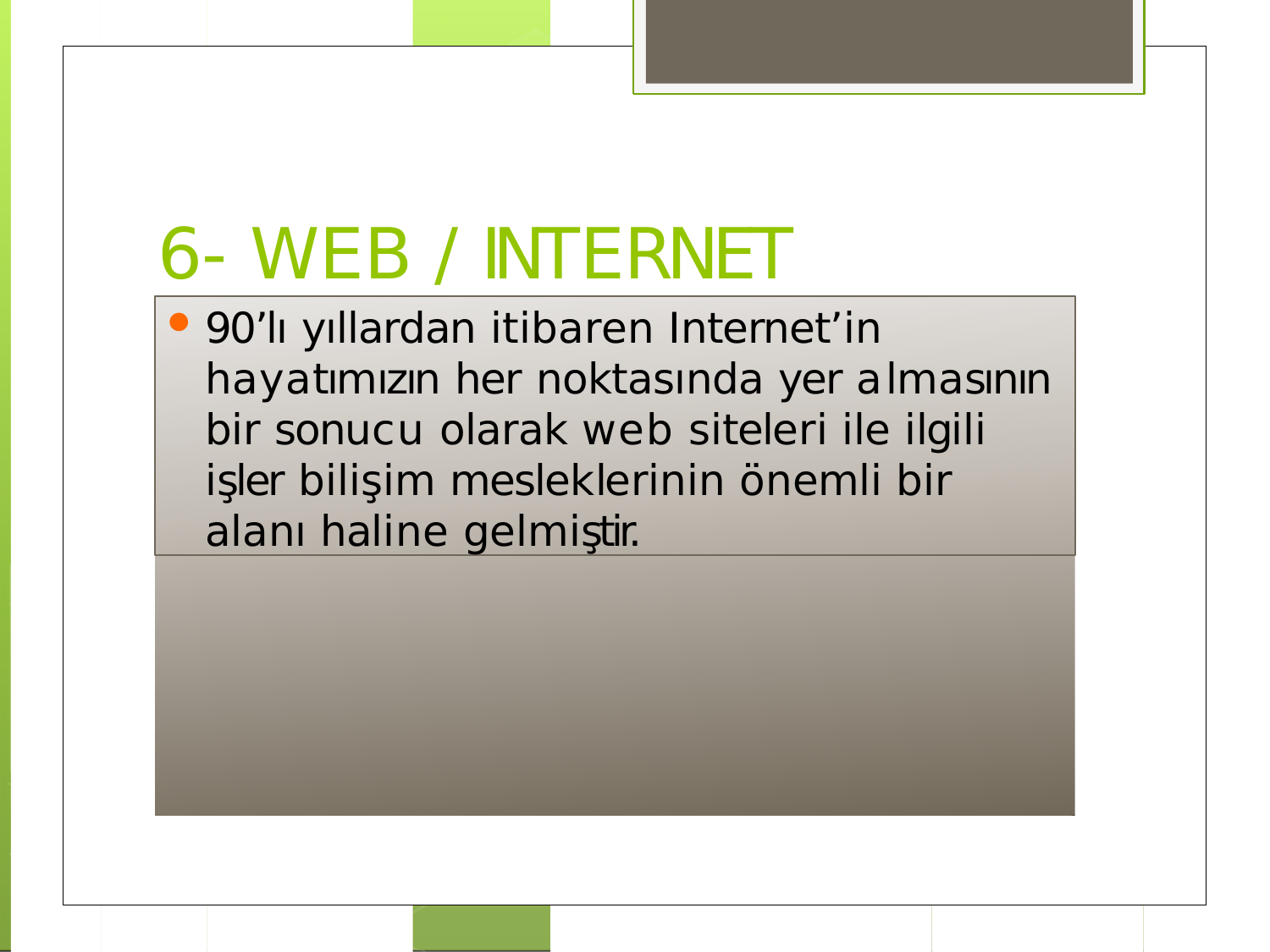

# 6- WEB / INTERNET

90’lı yıllardan itibaren Internet’in hayatımızın her noktasında yer almasının bir sonucu olarak web siteleri ile ilgili işler bilişim mesleklerinin önemli bir alanı haline gelmiştir.